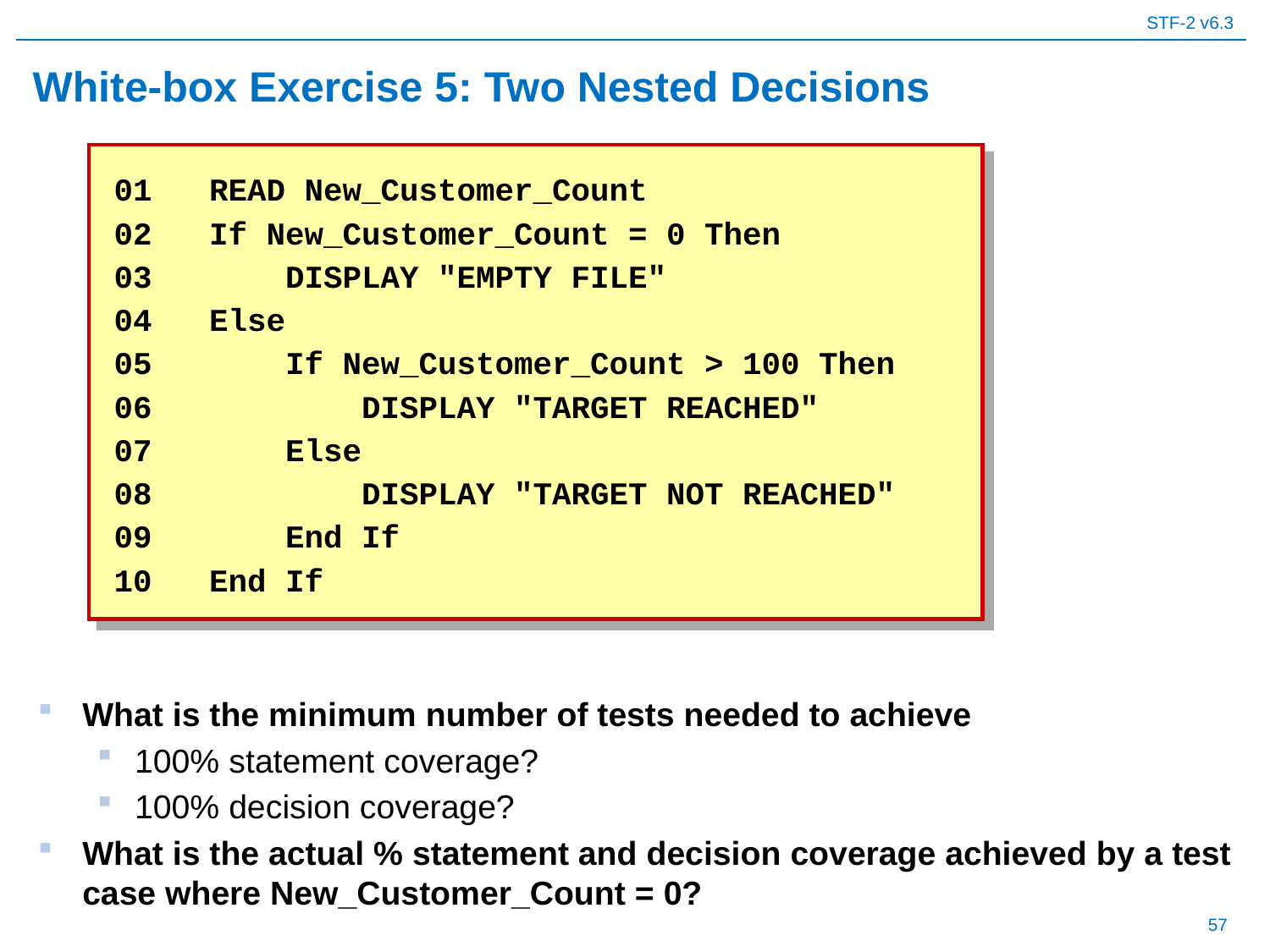

# White-box Exercise 5: Two Nested Decisions
01   READ New_Customer_Count
02   If New_Customer_Count = 0 Then
03       DISPLAY "EMPTY FILE"
04   Else
05       If New_Customer_Count > 100 Then
06           DISPLAY "TARGET REACHED"
07       Else
08           DISPLAY "TARGET NOT REACHED"
09       End If
10   End If

What is the minimum number of tests needed to achieve
100% statement coverage?
100% decision coverage?
What is the actual % statement and decision coverage achieved by a test case where New_Customer_Count = 0?